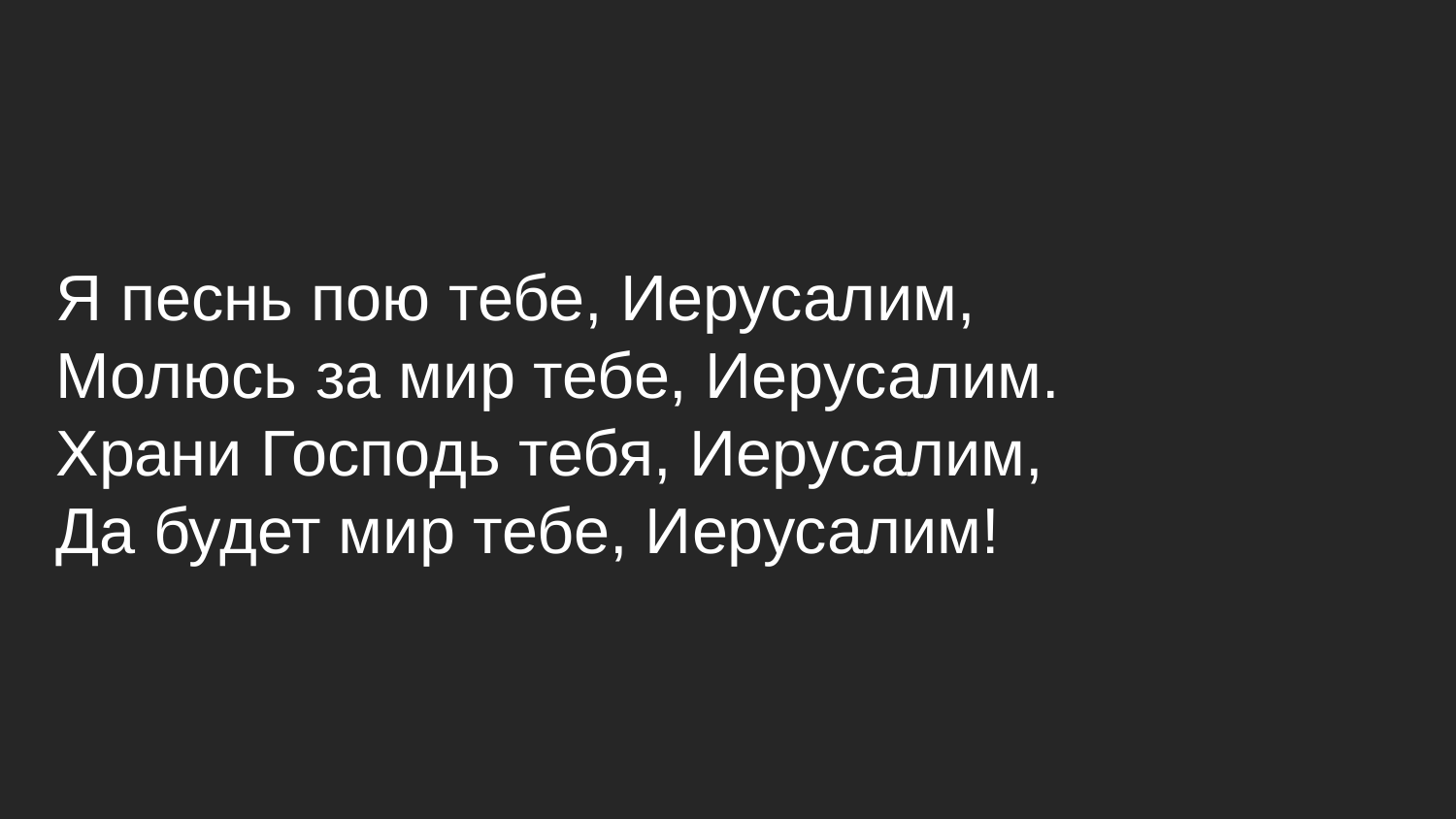

# Я песнь пою тебе, Иерусалим, Молюсь за мир тебе, Иерусалим. Храни Господь тебя, Иерусалим, Да будет мир тебе, Иерусалим!